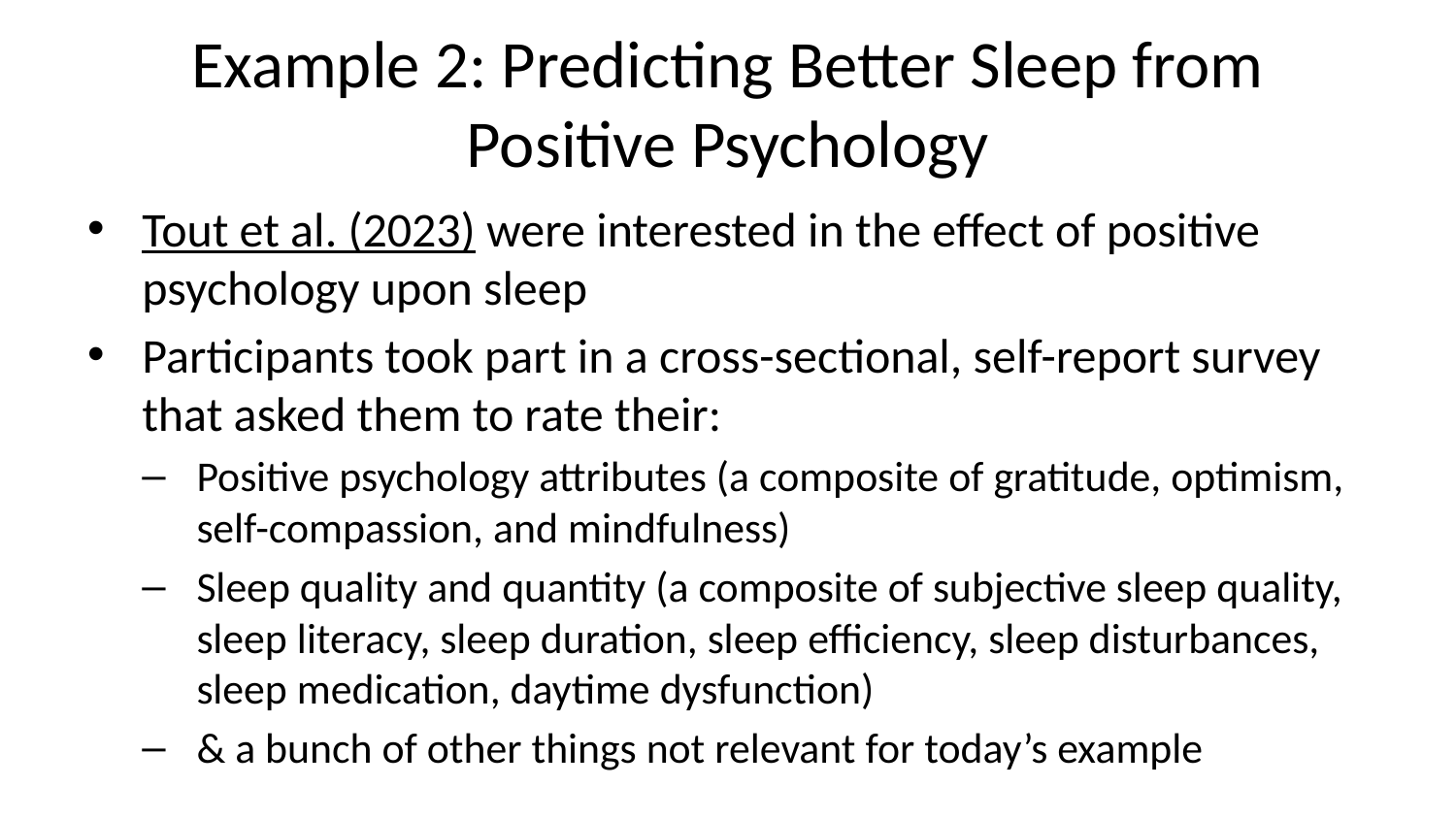

# Example 2: Predicting Better Sleep from Positive Psychology
Tout et al. (2023) were interested in the effect of positive psychology upon sleep
Participants took part in a cross-sectional, self-report survey that asked them to rate their:
Positive psychology attributes (a composite of gratitude, optimism, self-compassion, and mindfulness)
Sleep quality and quantity (a composite of subjective sleep quality, sleep literacy, sleep duration, sleep efficiency, sleep disturbances, sleep medication, daytime dysfunction)
& a bunch of other things not relevant for today’s example
. . .
Hypothesis: Based on the evidence that other positive psychology attributes positively impacted sleep, Tout hypothesised that… positive psychology attributes will have a positive relationship with sleep quality and quantity